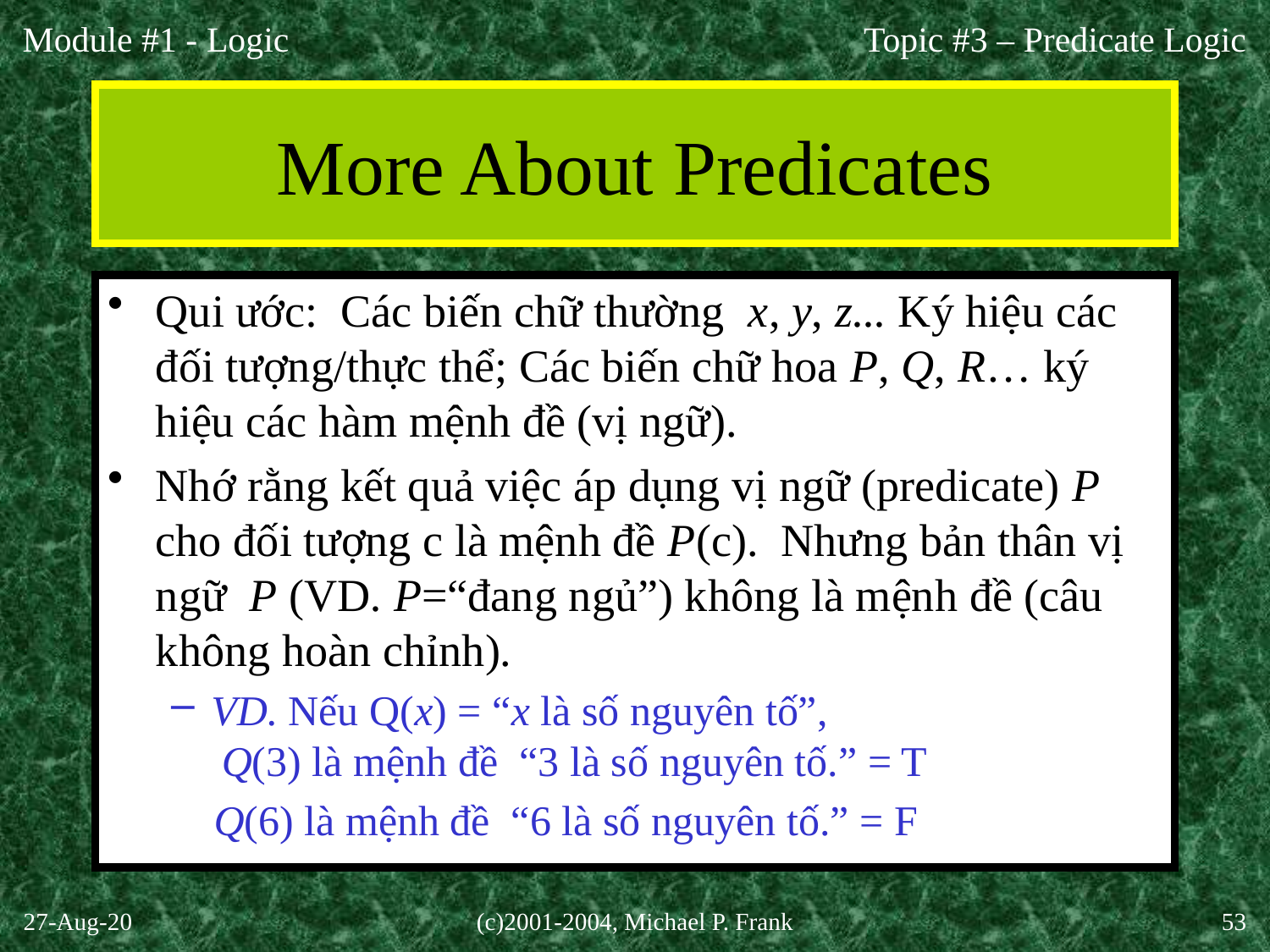

Topic #3 – Predicate Logic
# More About Predicates
Qui ước:  Các biến chữ thường  x, y, z... Ký hiệu các đối tượng/thực thể; Các biến chữ hoa P, Q, R… ký hiệu các hàm mệnh đề (vị ngữ).
Nhớ rằng kết quả việc áp dụng vị ngữ (predicate) P cho đối tượng c là mệnh đề P(c).  Nhưng bản thân vị ngữ  P (VD. P=“đang ngủ”) không là mệnh đề (câu không hoàn chỉnh).
VD. Nếu Q(x) = “x là số nguyên tố”,
 Q(3) là mệnh đề  “3 là số nguyên tố.” = T
    Q(6) là mệnh đề  “6 là số nguyên tố.” = F

27-Aug-20
(c)2001-2004, Michael P. Frank
53